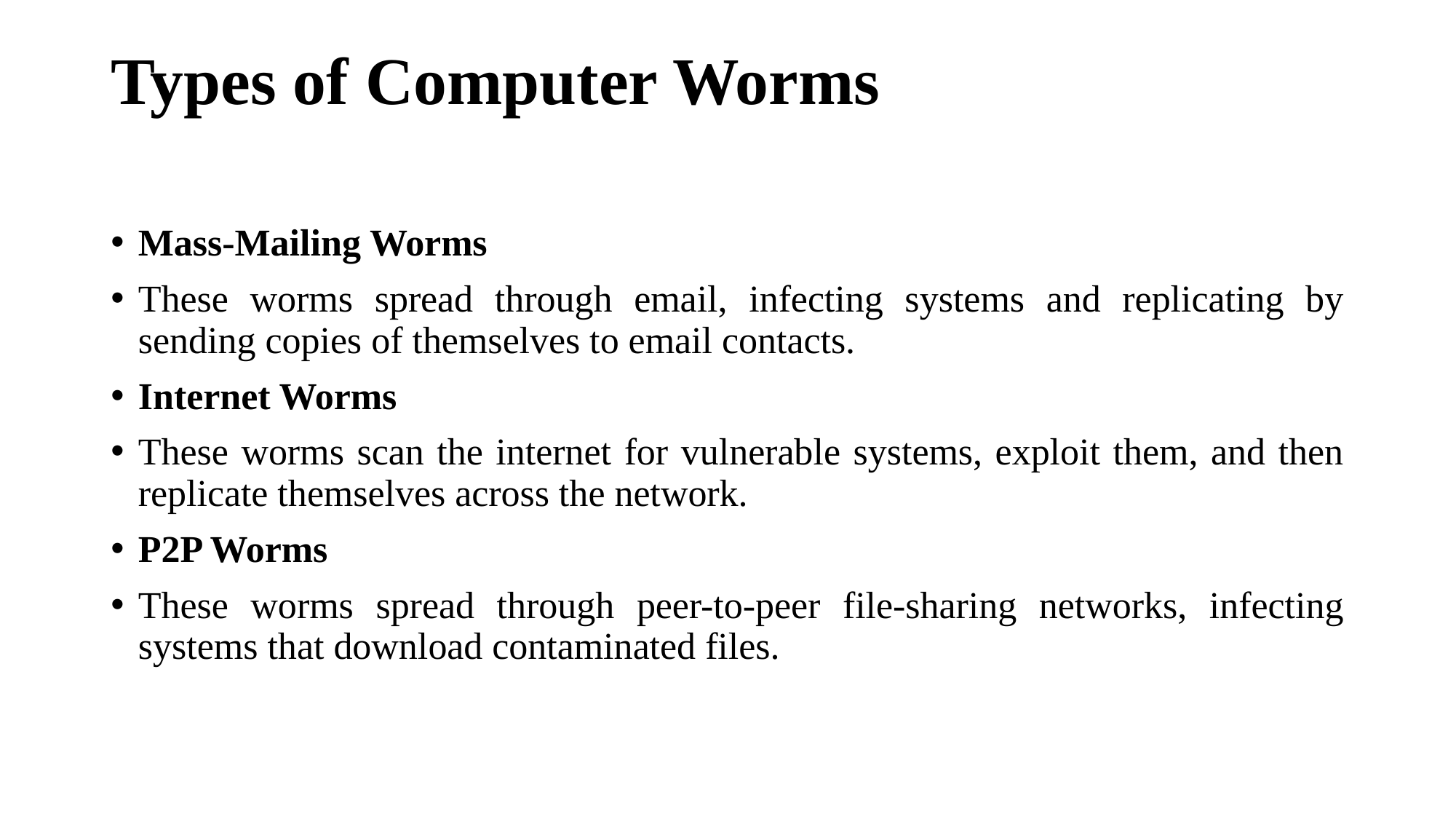

# Types of Computer Worms
Mass-Mailing Worms
These worms spread through email, infecting systems and replicating by sending copies of themselves to email contacts.
Internet Worms
These worms scan the internet for vulnerable systems, exploit them, and then replicate themselves across the network.
P2P Worms
These worms spread through peer-to-peer file-sharing networks, infecting systems that download contaminated files.